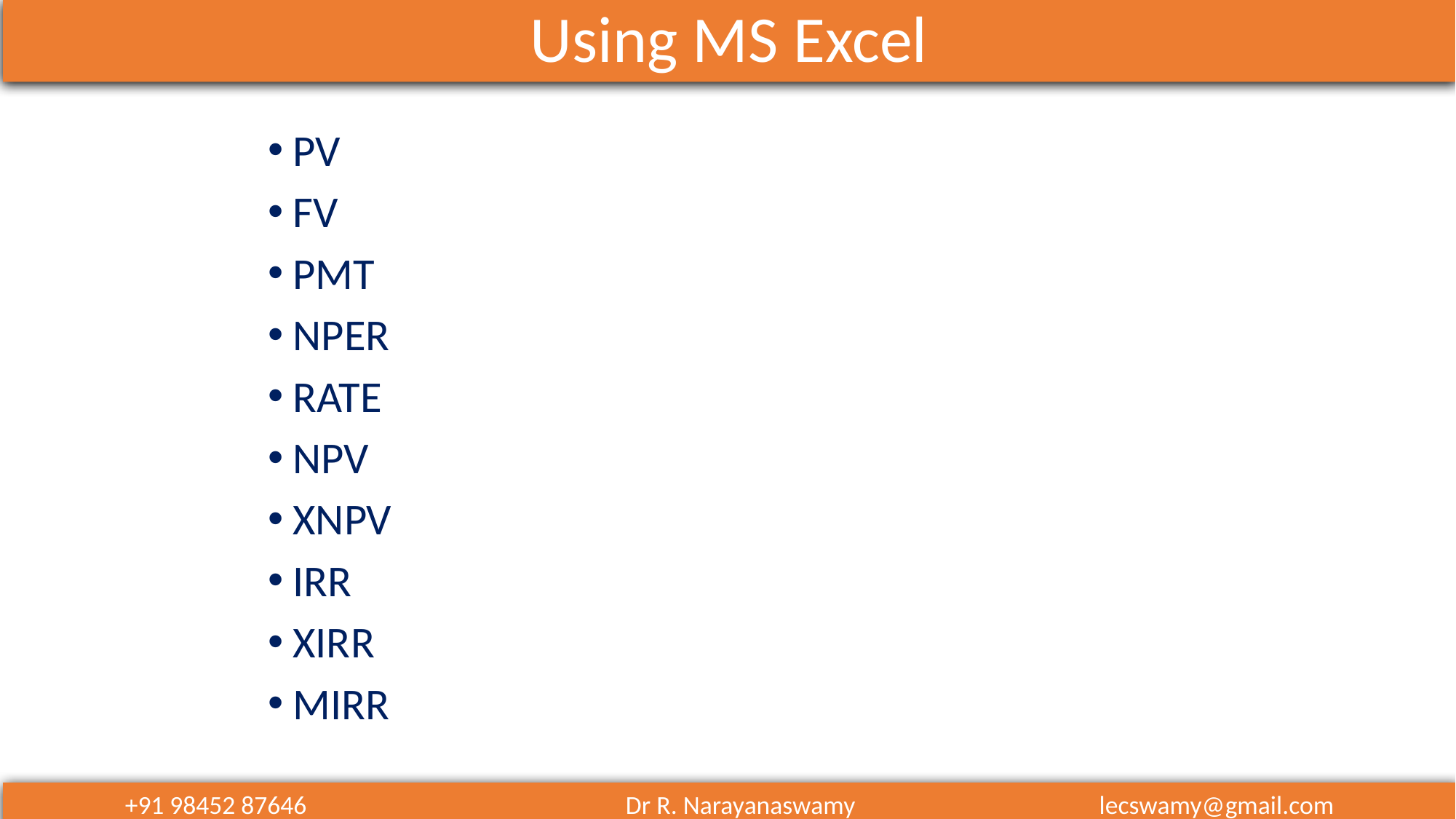

# Using MS Excel
PV
FV
PMT
NPER
RATE
NPV
XNPV
IRR
XIRR
MIRR
+91 98452 87646                                                       Dr R. Narayanaswamy                                          lecswamy@gmail.com